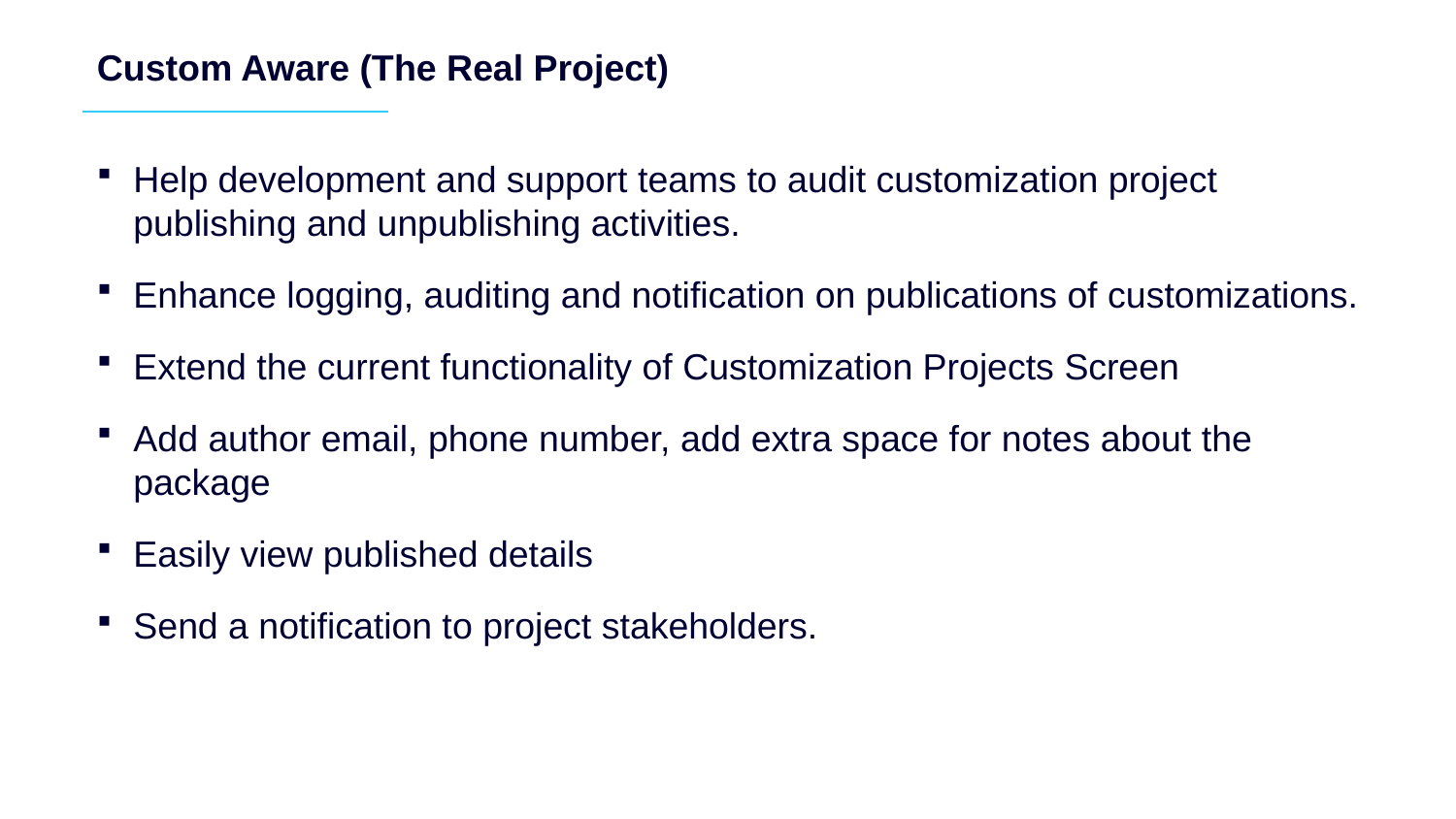

# Custom Aware (The Real Project)
Help development and support teams to audit customization project publishing and unpublishing activities.
Enhance logging, auditing and notification on publications of customizations.
Extend the current functionality of Customization Projects Screen
Add author email, phone number, add extra space for notes about the package
Easily view published details
Send a notification to project stakeholders.